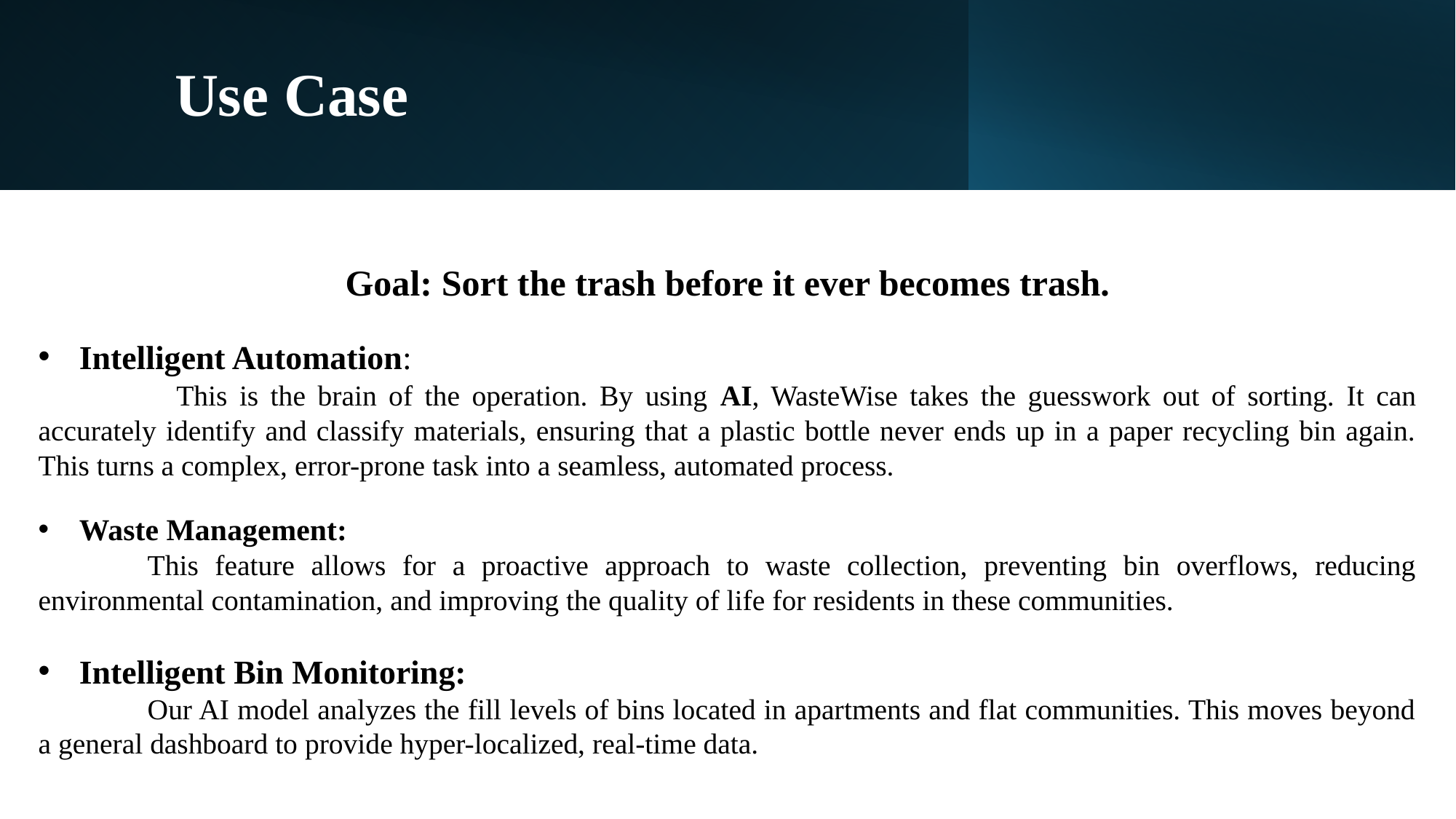

Use Case

Goal: Sort the trash before it ever becomes trash.

Intelligent Automation:
      	This is the brain of the operation. By using AI, WasteWise takes the guesswork out of sorting. It can accurately identify and classify materials, ensuring that a plastic bottle never ends up in a paper recycling bin again. This turns a complex, error-prone task into a seamless, automated process.

Waste Management:
	This feature allows for a proactive approach to waste collection, preventing bin overflows, reducing environmental contamination, and improving the quality of life for residents in these communities.

Intelligent Bin Monitoring:
	Our AI model analyzes the fill levels of bins located in apartments and flat communities. This moves beyond a general dashboard to provide hyper-localized, real-time data.